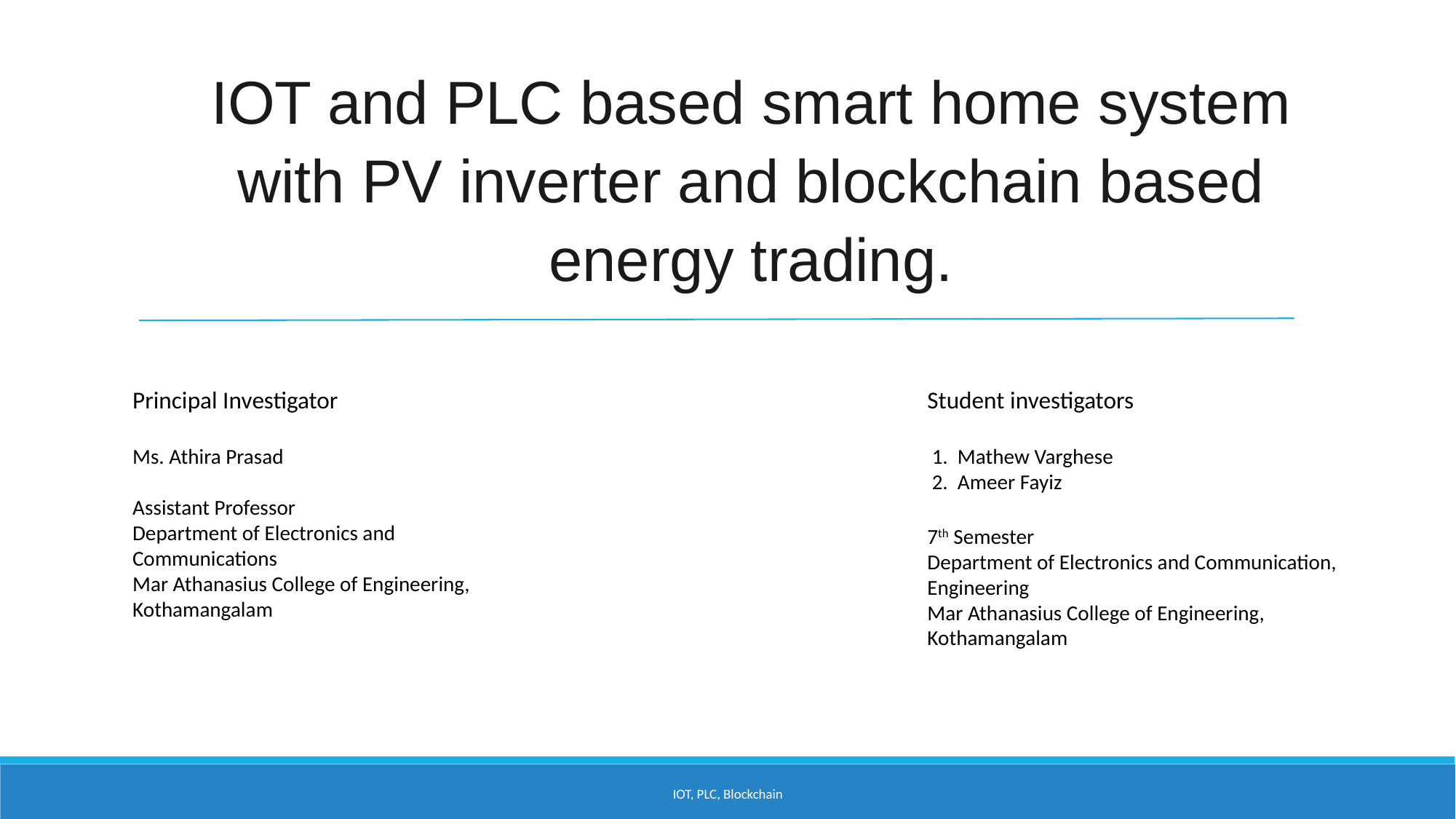

IOT and PLC based smart home system with PV inverter and blockchain based energy trading.
Principal Investigator

Ms. Athira Prasad

Assistant Professor
Department of Electronics and Communications
Mar Athanasius College of Engineering,
Kothamangalam

Student investigators

 1.  Mathew Varghese
 2.  Ameer Fayiz

7th Semester
Department of Electronics and Communication,
Engineering
Mar Athanasius College of Engineering,
Kothamangalam

IOT, PLC, Blockchain